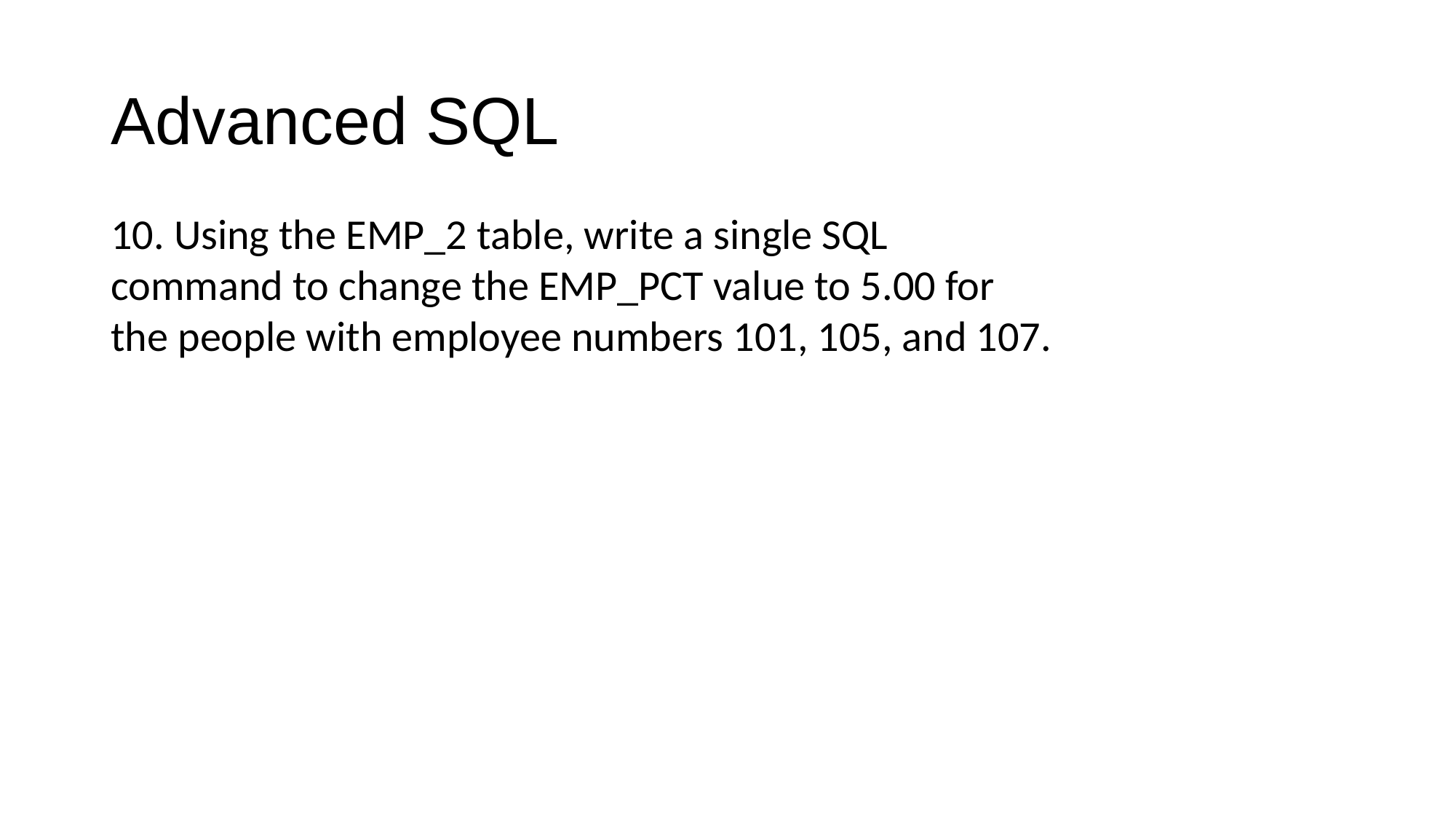

# Advanced SQL
10. Using the EMP_2 table, write a single SQL command to change the EMP_PCT value to 5.00 for the people with employee numbers 101, 105, and 107.